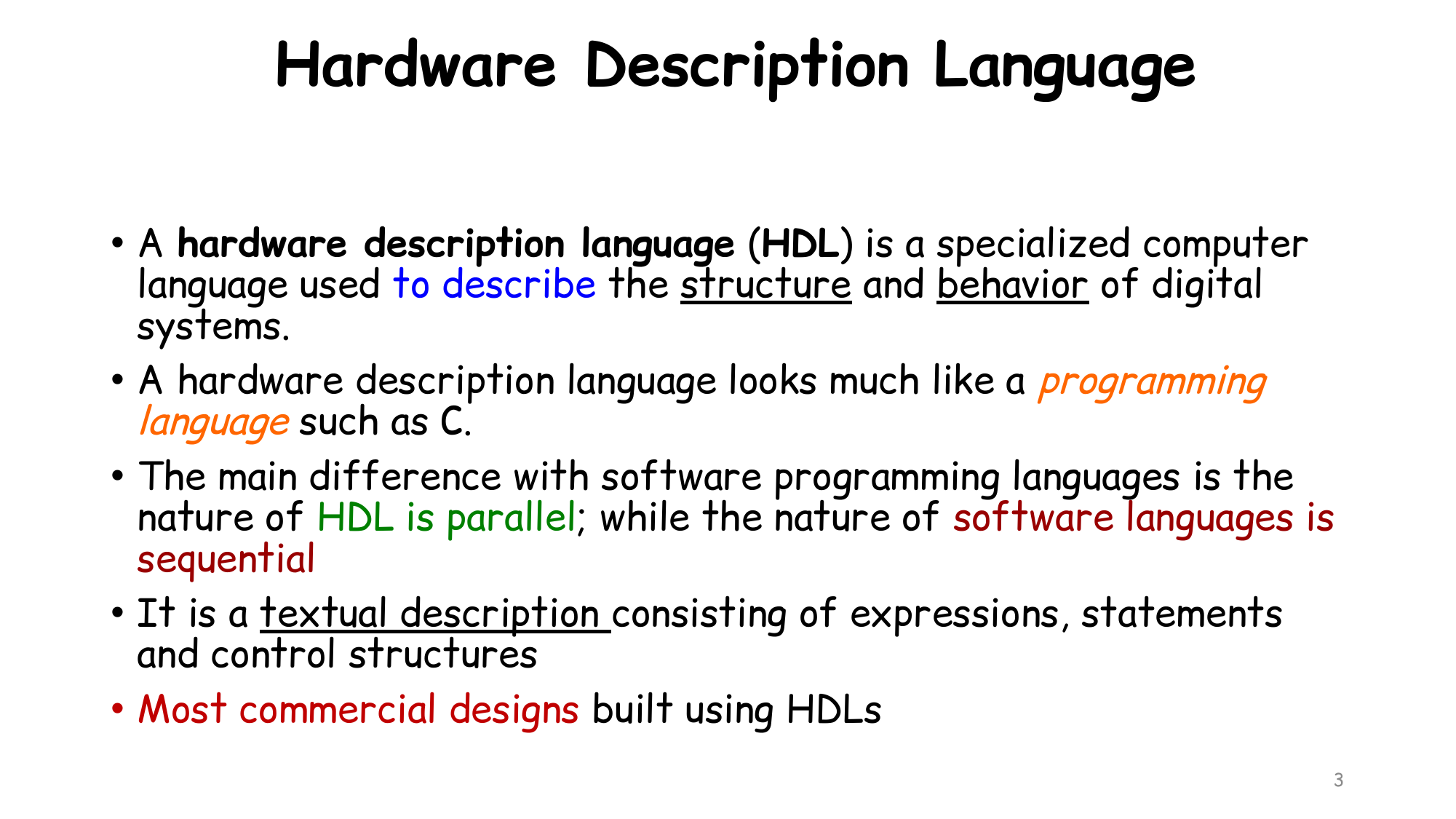

# Hardware Description Language
A hardware description language (HDL) is a specialized computer language used to describe the structure and behavior of digital systems.
A hardware description language looks much like a programming language such as C.
The main difference with software programming languages is the nature of HDL is parallel; while the nature of software languages is sequential
It is a textual description consisting of expressions, statements and control structures
Most commercial designs built using HDLs

3